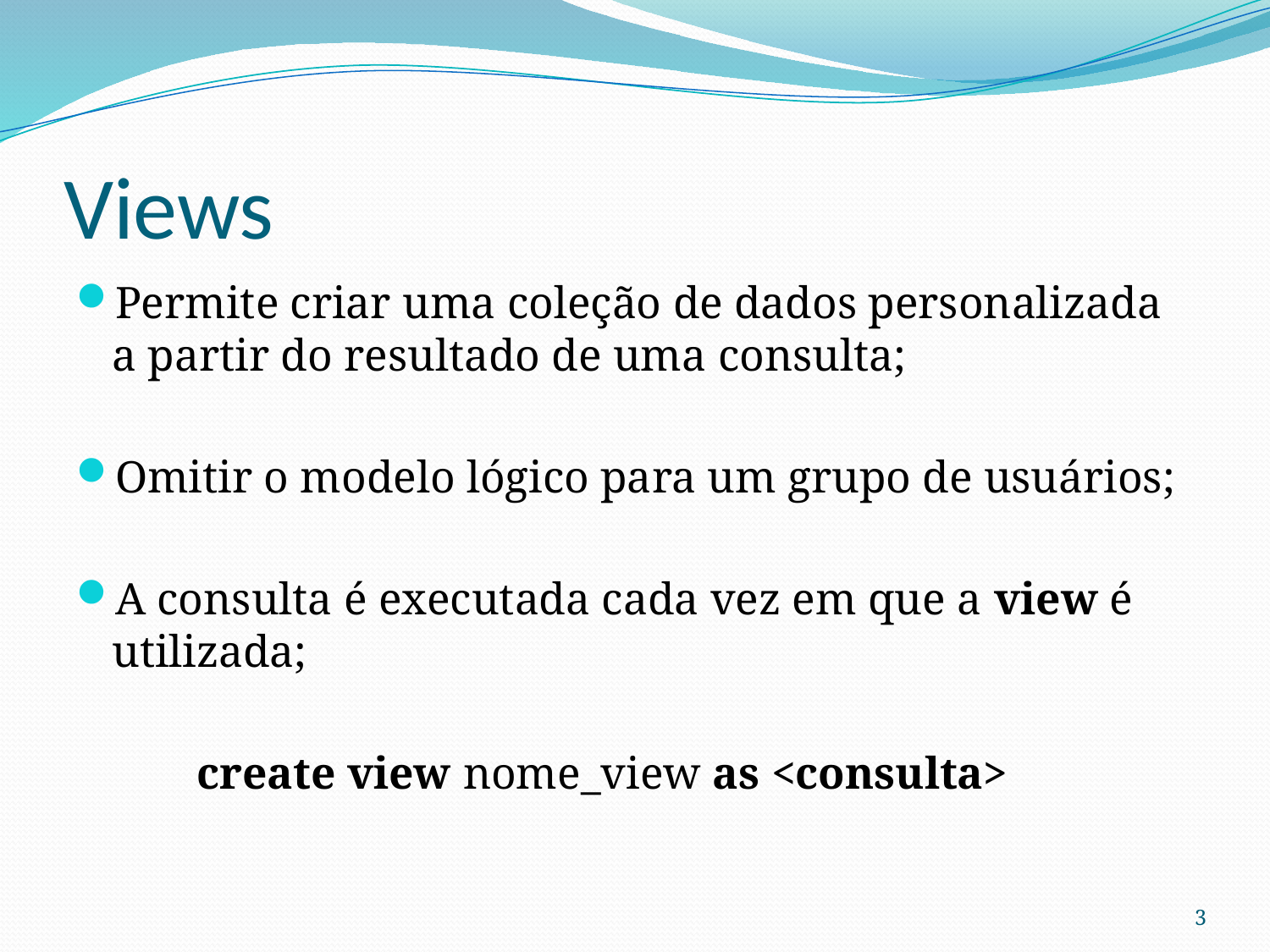

# Views
Permite criar uma coleção de dados personalizada a partir do resultado de uma consulta;

Omitir o modelo lógico para um grupo de usuários;

A consulta é executada cada vez em que a view é utilizada;

	create view nome_view as <consulta>

3